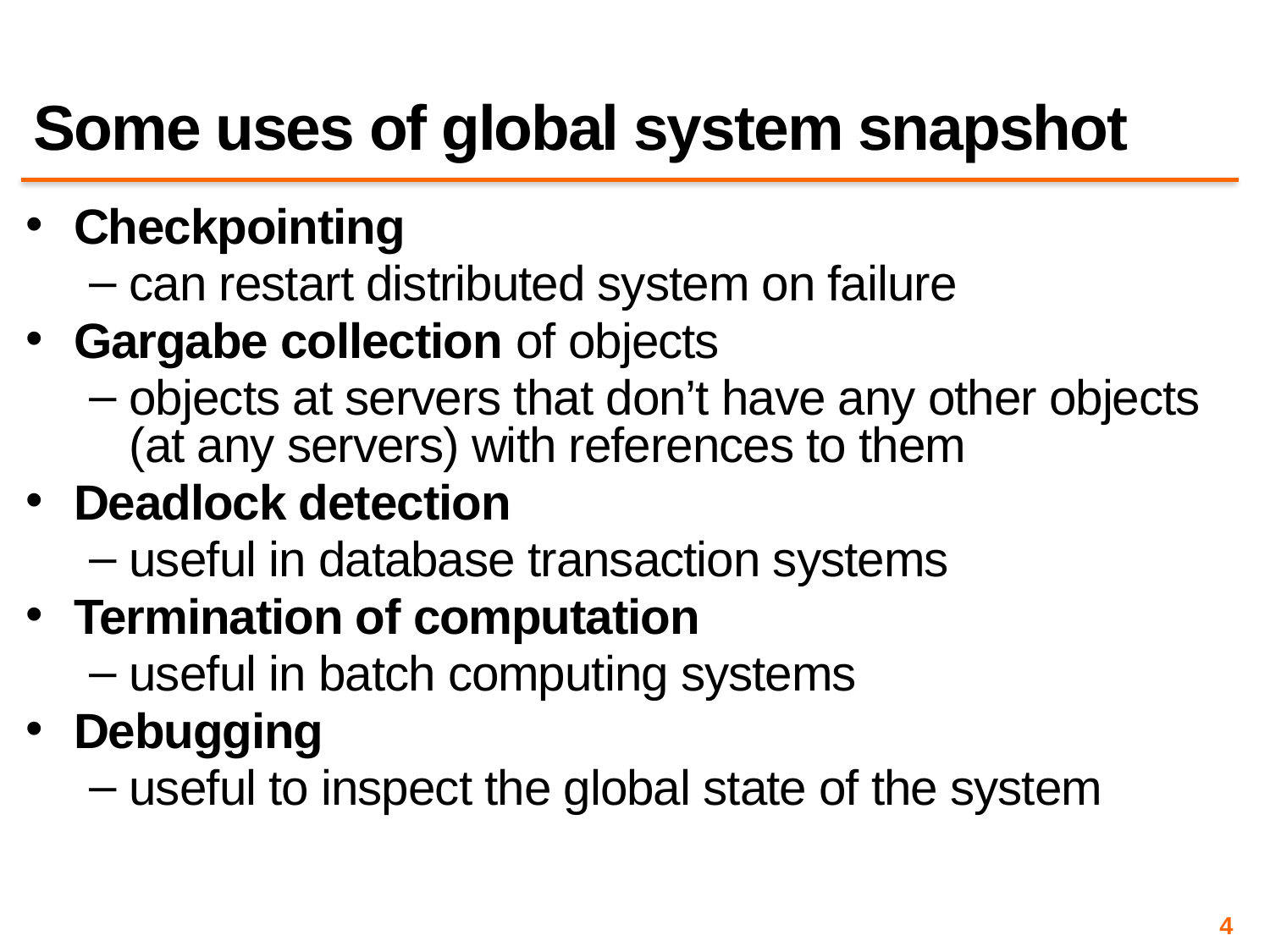

# Some uses of global system snapshot
Checkpointing
can restart distributed system on failure
Gargabe collection of objects
objects at servers that don’t have any other objects (at any servers) with references to them
Deadlock detection
useful in database transaction systems
Termination of computation
useful in batch computing systems
Debugging
useful to inspect the global state of the system
4